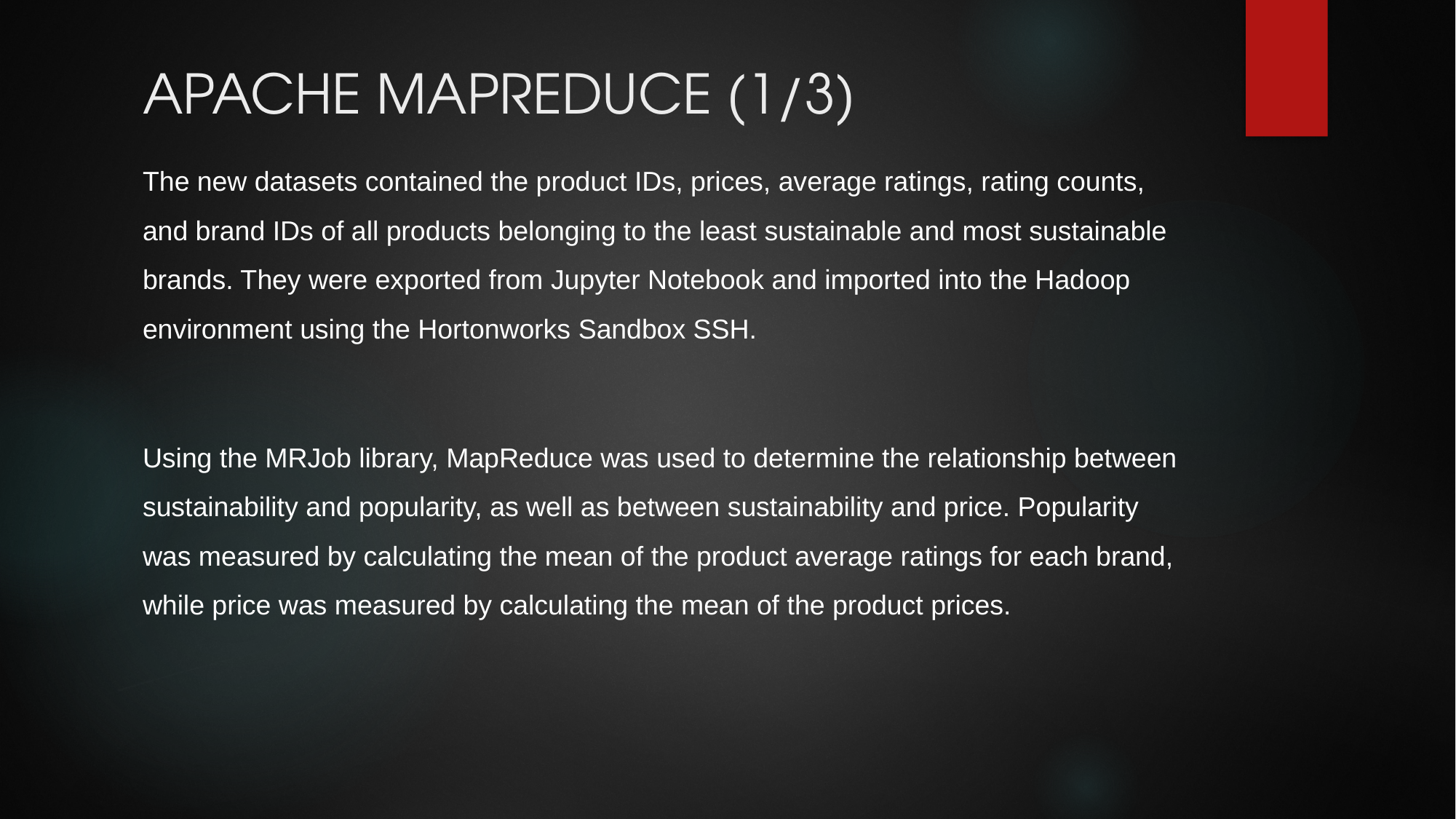

# APACHE MAPREDUCE (1/3)
The new datasets contained the product IDs, prices, average ratings, rating counts, and brand IDs of all products belonging to the least sustainable and most sustainable brands. They were exported from Jupyter Notebook and imported into the Hadoop environment using the Hortonworks Sandbox SSH.

Using the MRJob library, MapReduce was used to determine the relationship between sustainability and popularity, as well as between sustainability and price. Popularity was measured by calculating the mean of the product average ratings for each brand, while price was measured by calculating the mean of the product prices.